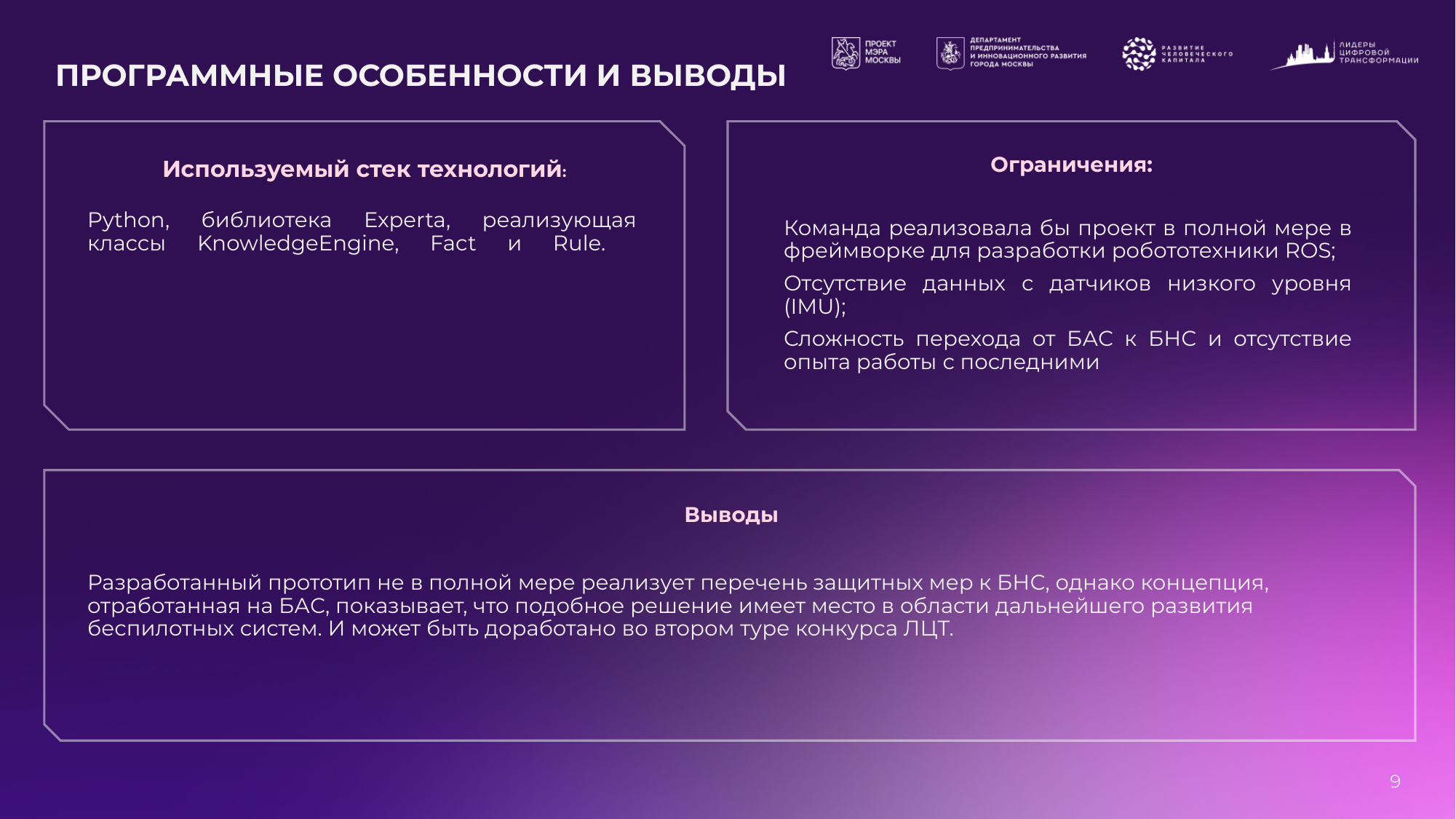

# ПРОГРАММНЫЕ ОСОБЕННОСТИ И ВЫВОДЫ

Ограничения:
Используемый стек технологий:
Python, библиотека Experta, реализующая классы KnowledgeEngine, Fact и Rule.
Команда реализовала бы проект в полной мере в фреймворке для разработки робототехники ROS;
Отсутствие данных с датчиков низкого уровня (IMU);
Сложность перехода от БАС к БНС и отсутствие опыта работы с последними

Выводы
Разработанный прототип не в полной мере реализует перечень защитных мер к БНС, однако концепция, отработанная на БАС, показывает, что подобное решение имеет место в области дальнейшего развития беспилотных систем. И может быть доработано во втором туре конкурса ЛЦТ.
9